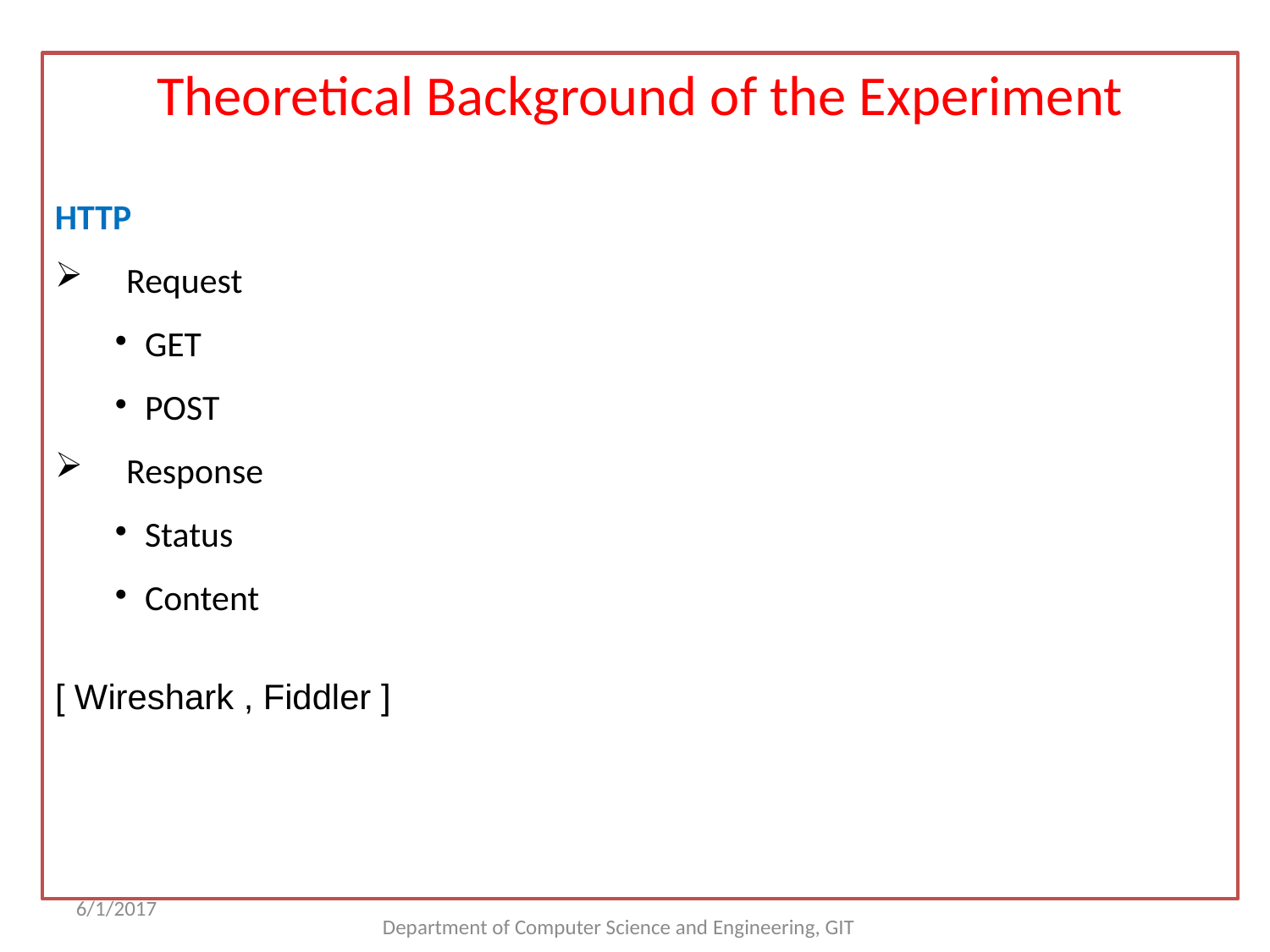

Theoretical Background of the Experiment

HTTP
Request
GET
POST
Response
Status
Content

[ Wireshark , Fiddler ]

6/1/2017

Department of Computer Science and Engineering, GIT